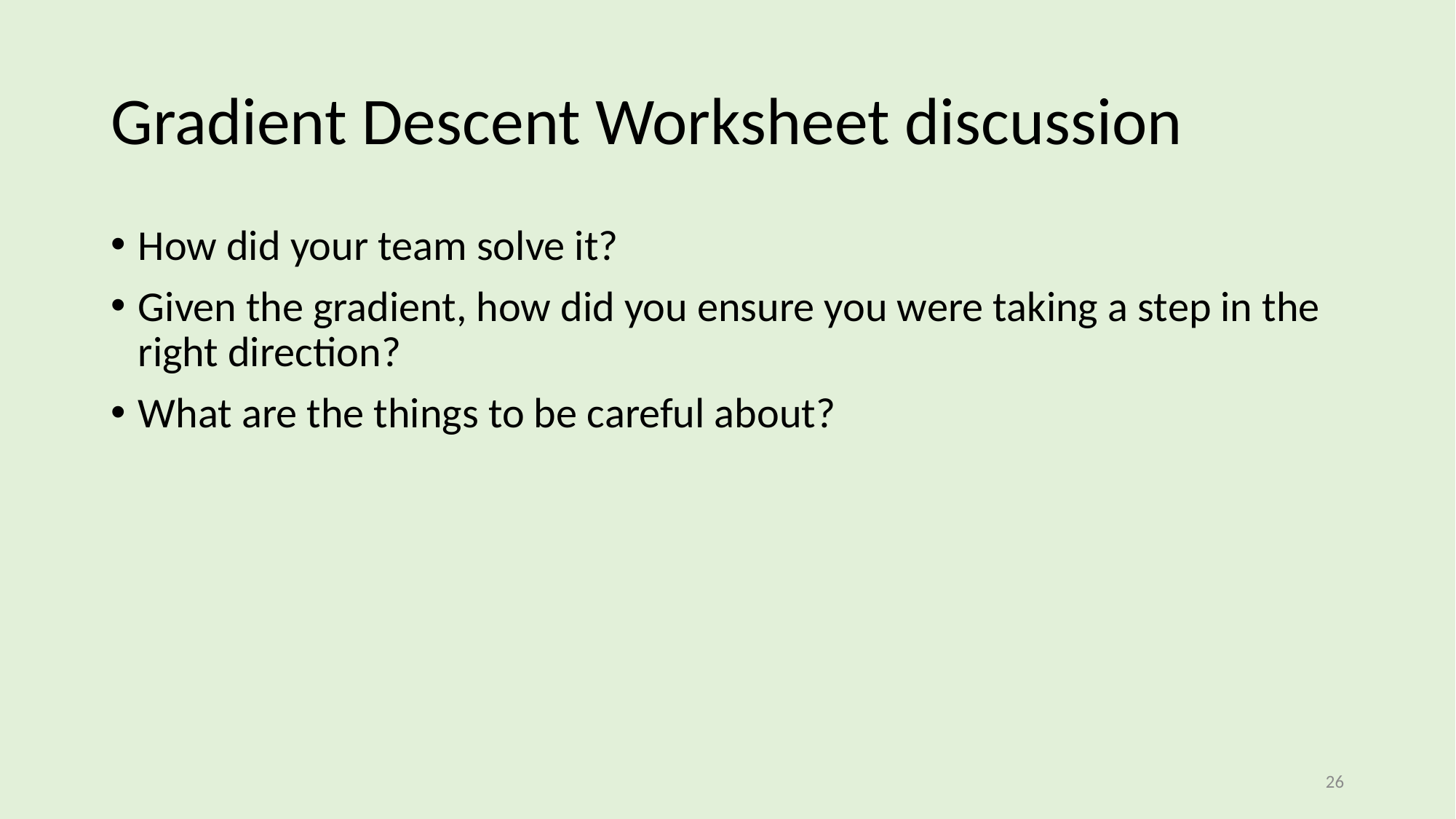

# Gradient Descent Worksheet discussion
How did your team solve it?
Given the gradient, how did you ensure you were taking a step in the right direction?
What are the things to be careful about?
26